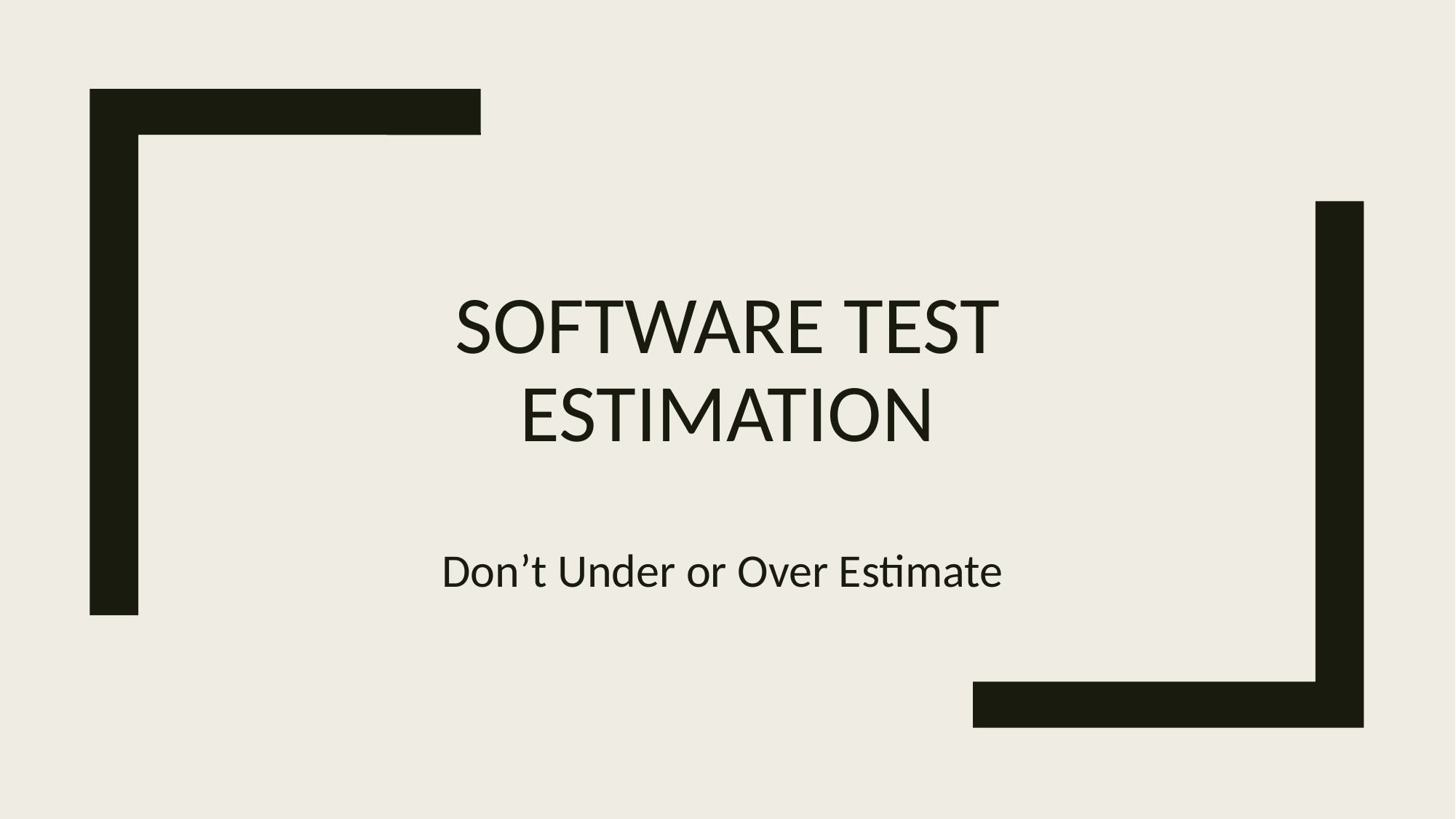

# Software Test Estimation

Don’t Under or Over Estimate